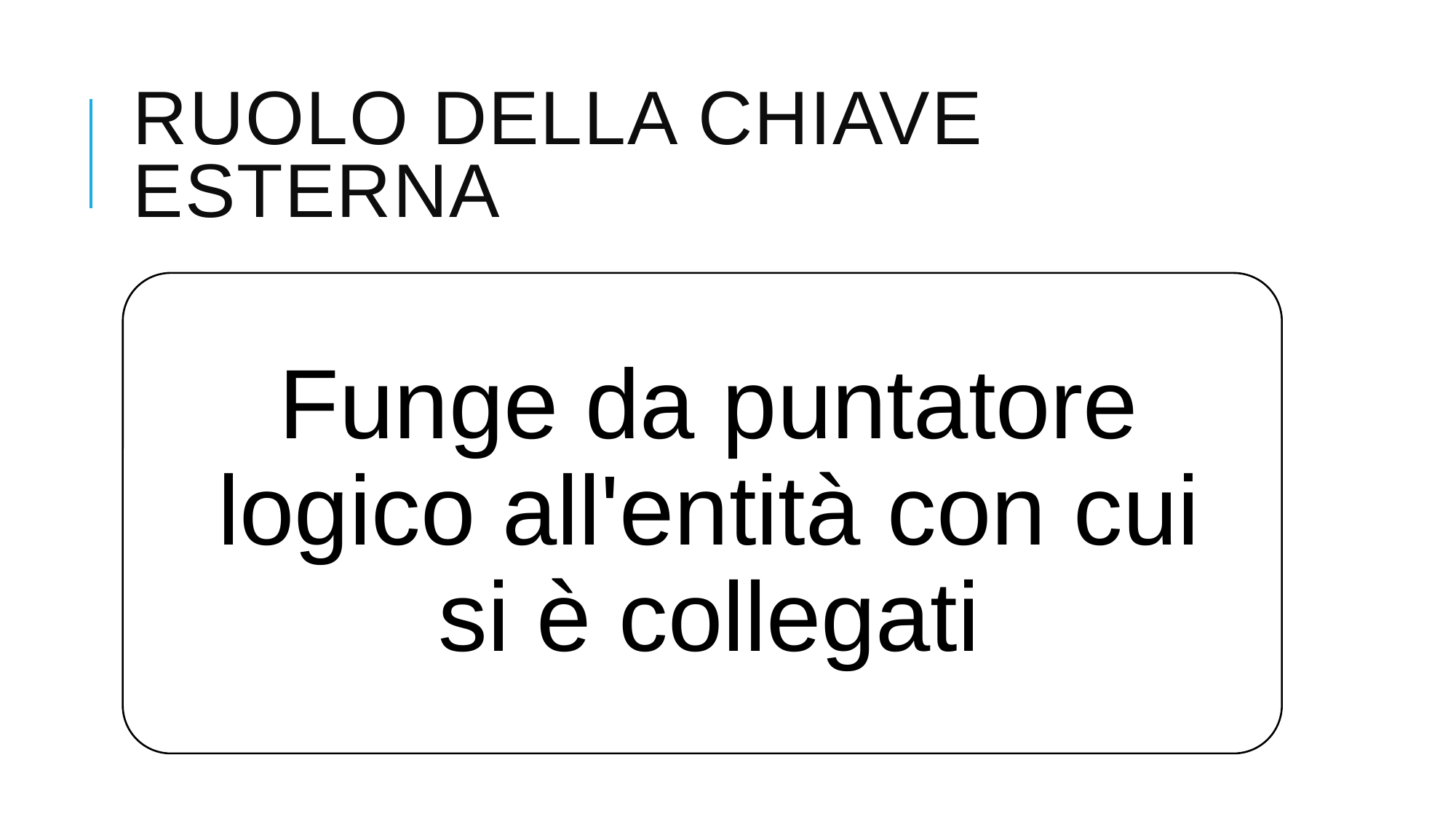

# Ruolo della chiave esterna
Funge da puntatore logico all'entità con cui si è collegati